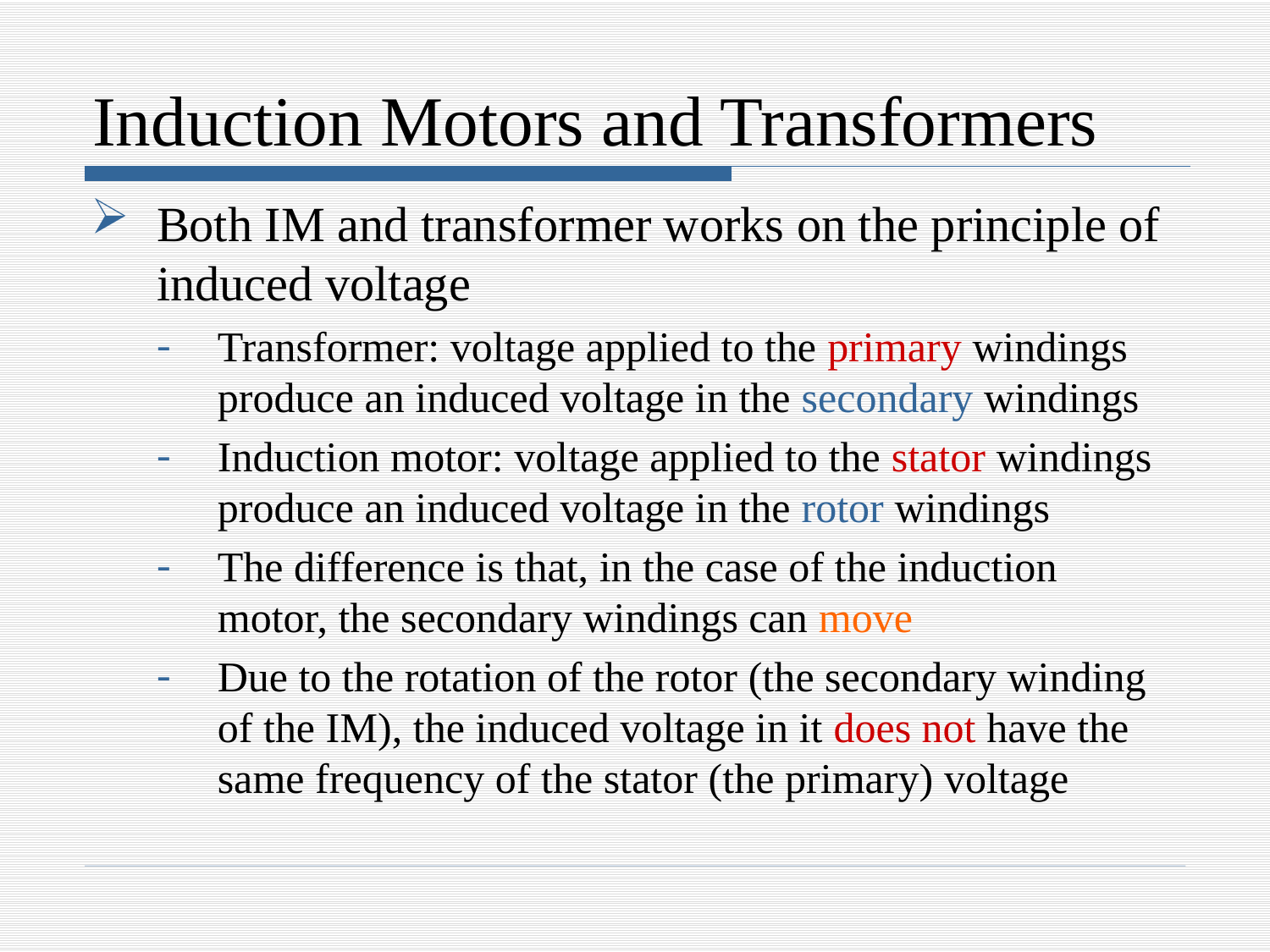

# Induction Motors and Transformers
Both IM and transformer works on the principle of induced voltage
Transformer: voltage applied to the primary windings produce an induced voltage in the secondary windings
Induction motor: voltage applied to the stator windings produce an induced voltage in the rotor windings
The difference is that, in the case of the induction motor, the secondary windings can move
Due to the rotation of the rotor (the secondary winding of the IM), the induced voltage in it does not have the same frequency of the stator (the primary) voltage